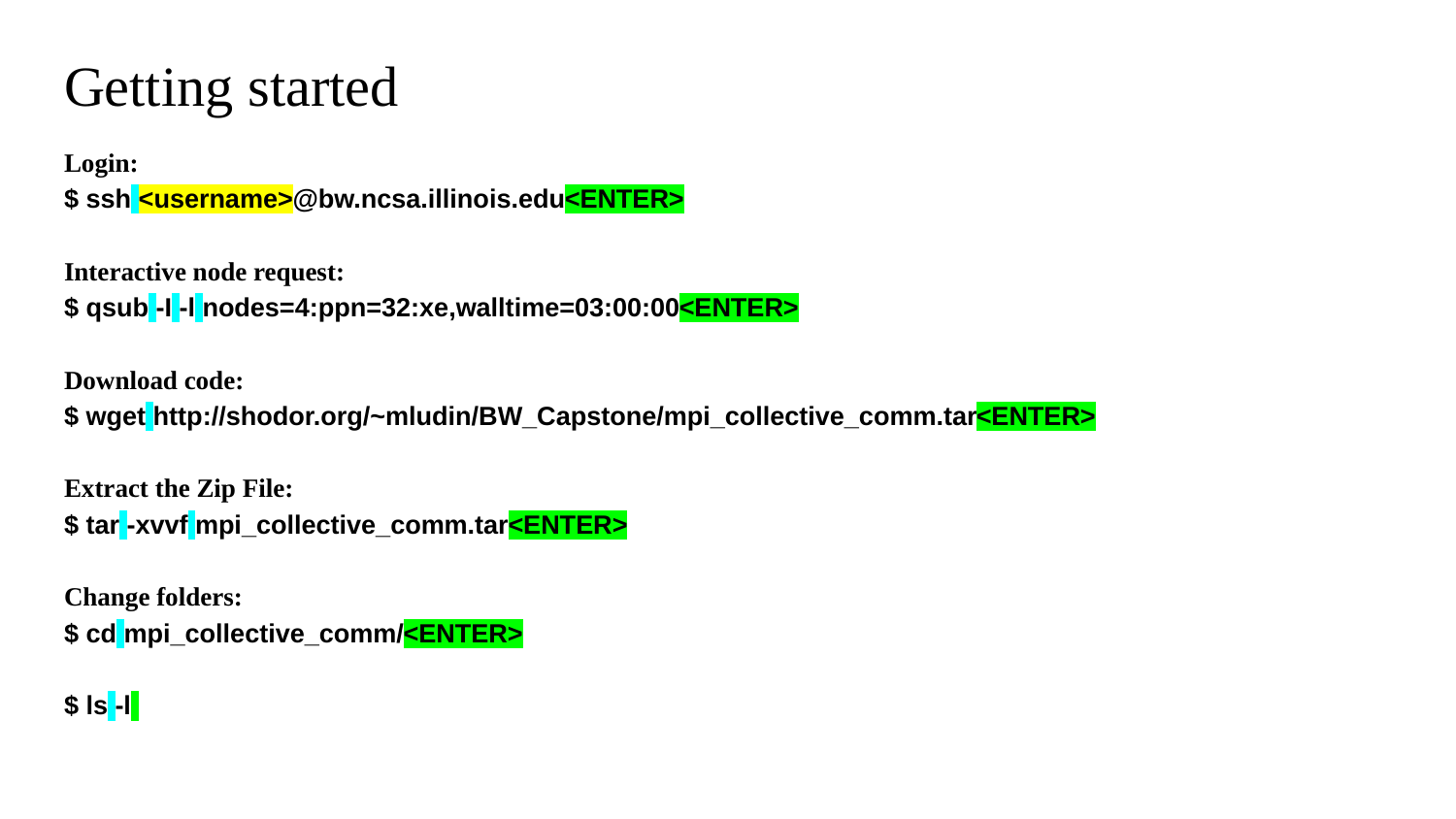

# Getting started
Login:
$ ssh <username>@bw.ncsa.illinois.edu<ENTER>

Interactive node request:
$ qsub -I -l nodes=4:ppn=32:xe,walltime=03:00:00<ENTER>

Download code:
$ wget http://shodor.org/~mludin/BW_Capstone/mpi_collective_comm.tar<ENTER>

Extract the Zip File:
$ tar -xvvf mpi_collective_comm.tar<ENTER>

Change folders:
$ cd mpi_collective_comm/<ENTER>

$ ls -l